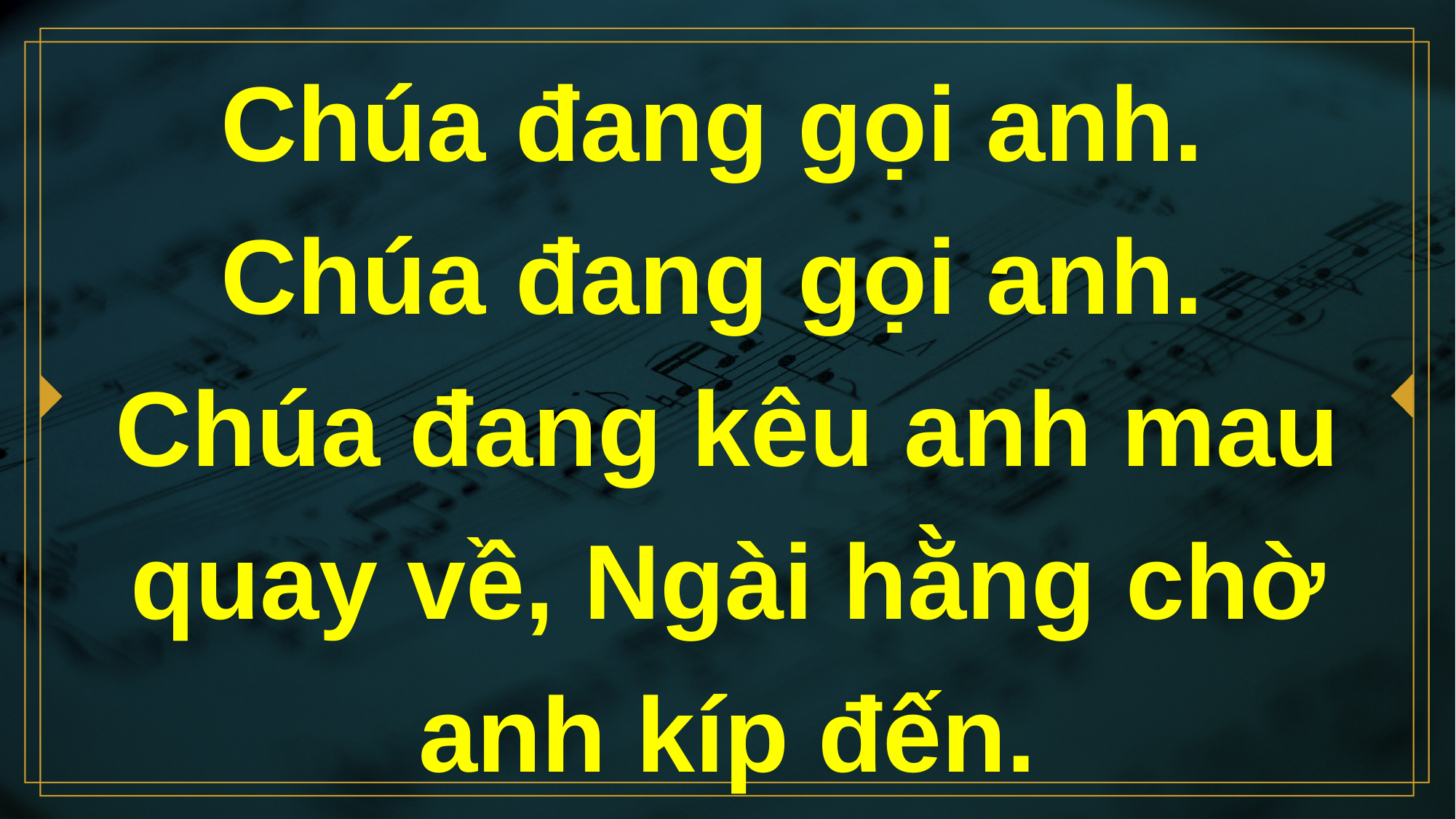

# Chúa đang gọi anh. Chúa đang gọi anh. Chúa đang kêu anh mau quay về, Ngài hằng chờ anh kíp đến.